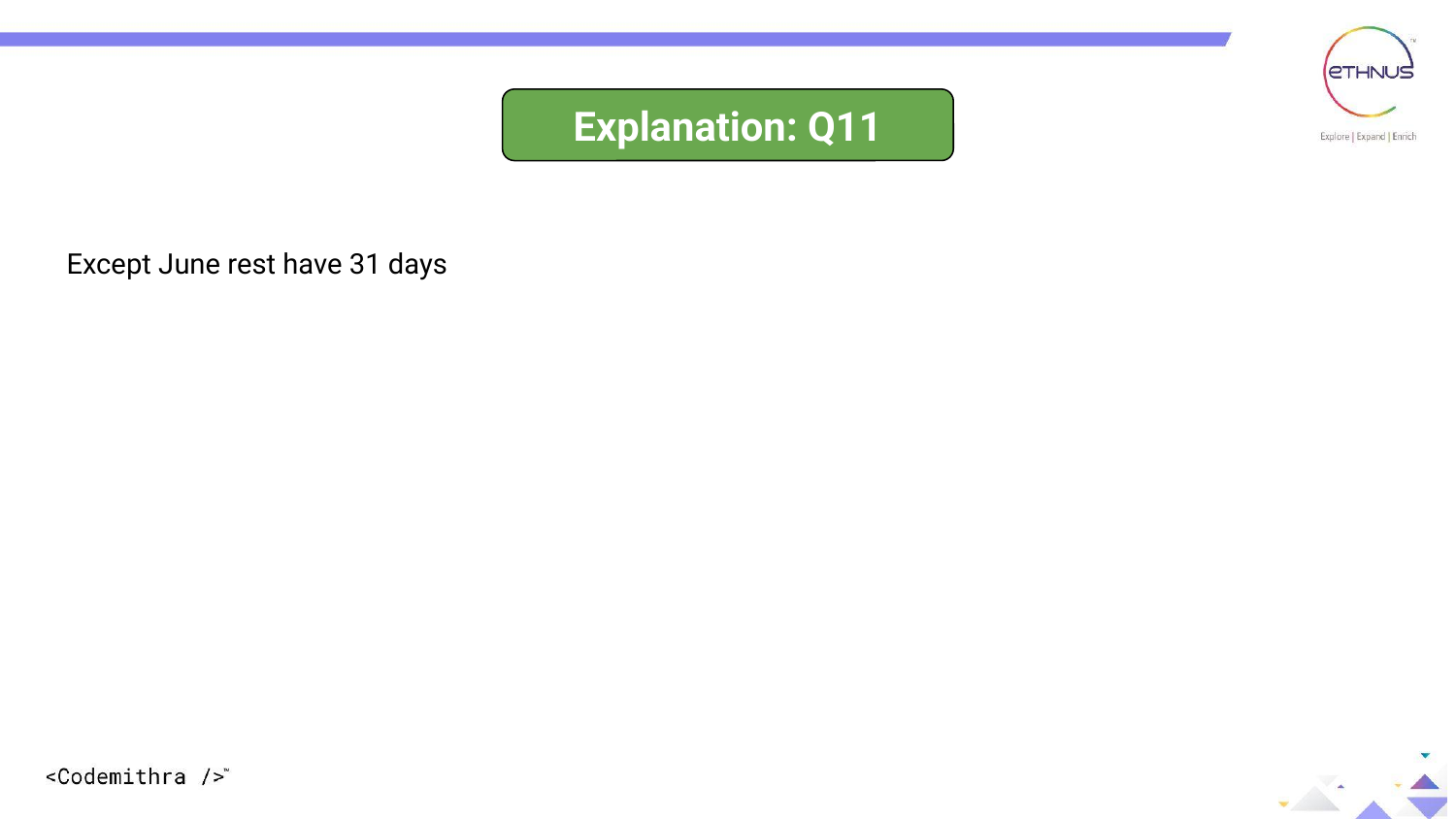

Explanation: Q11

Except June rest have 31 days